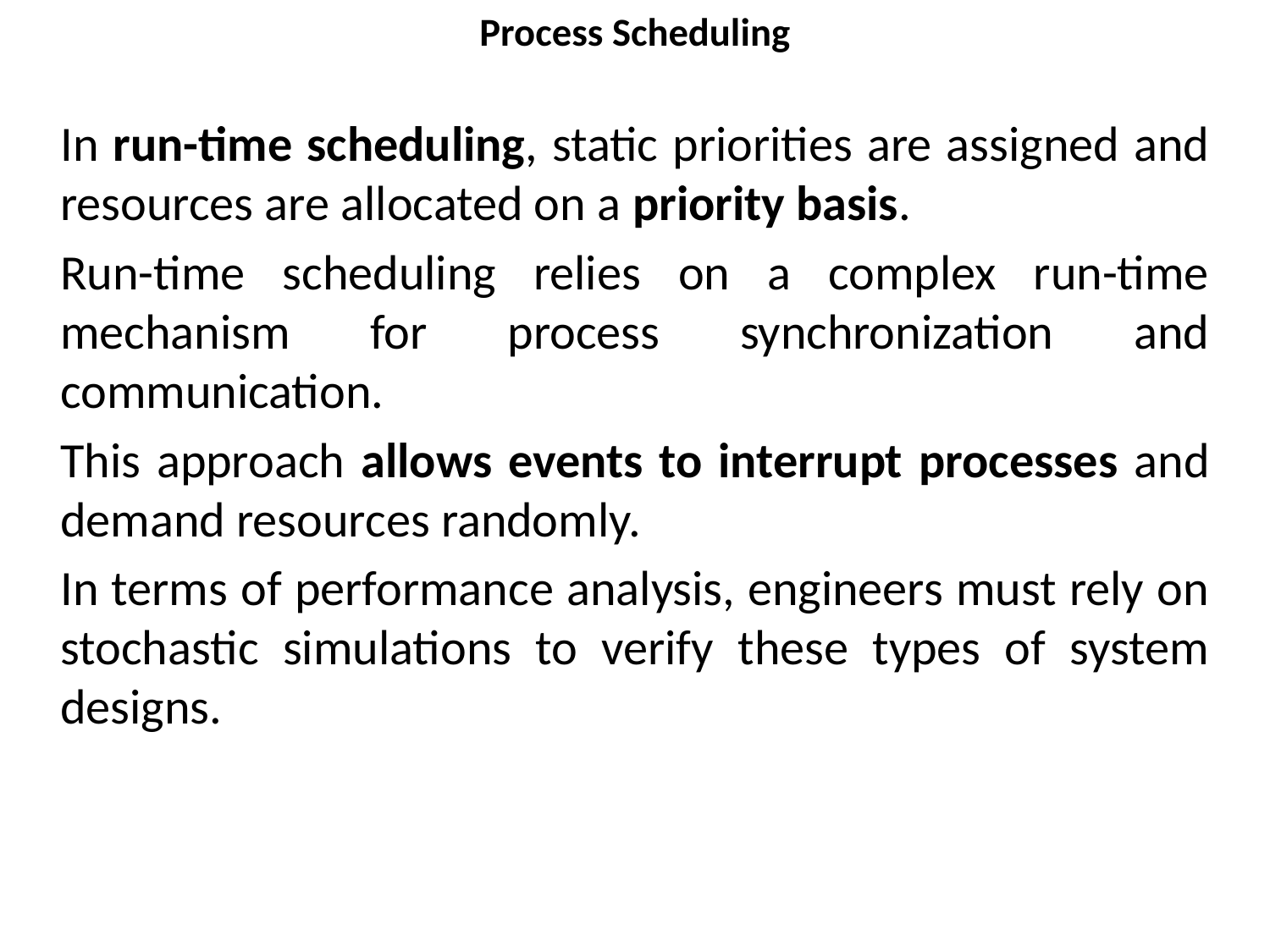

# Process Scheduling
In run-time scheduling, static priorities are assigned and resources are allocated on a priority basis.
Run-time scheduling relies on a complex run-time mechanism for process synchronization and communication.
This approach allows events to interrupt processes and demand resources randomly.
In terms of performance analysis, engineers must rely on stochastic simulations to verify these types of system designs.